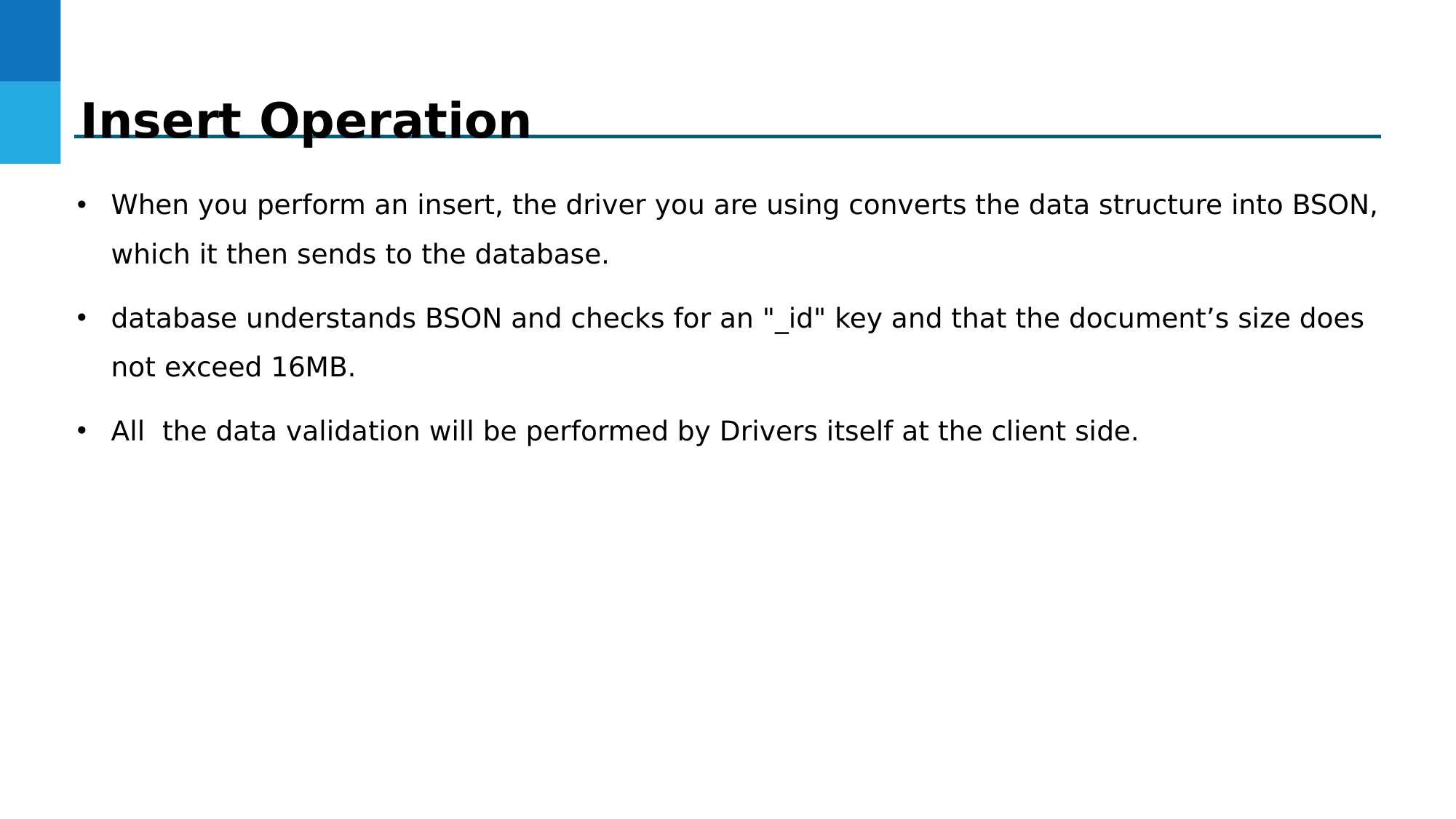

Insert Operation
When you perform an insert, the driver you are using converts the data structure into BSON, which it then sends to the database.
database understands BSON and checks for an "_id" key and that the document’s size does not exceed 16MB.
All  the data validation will be performed by Drivers itself at the client side.

DO NOT WRITE ANYTHING
HERE. LEAVE THIS SPACE FOR
 WEBCAM